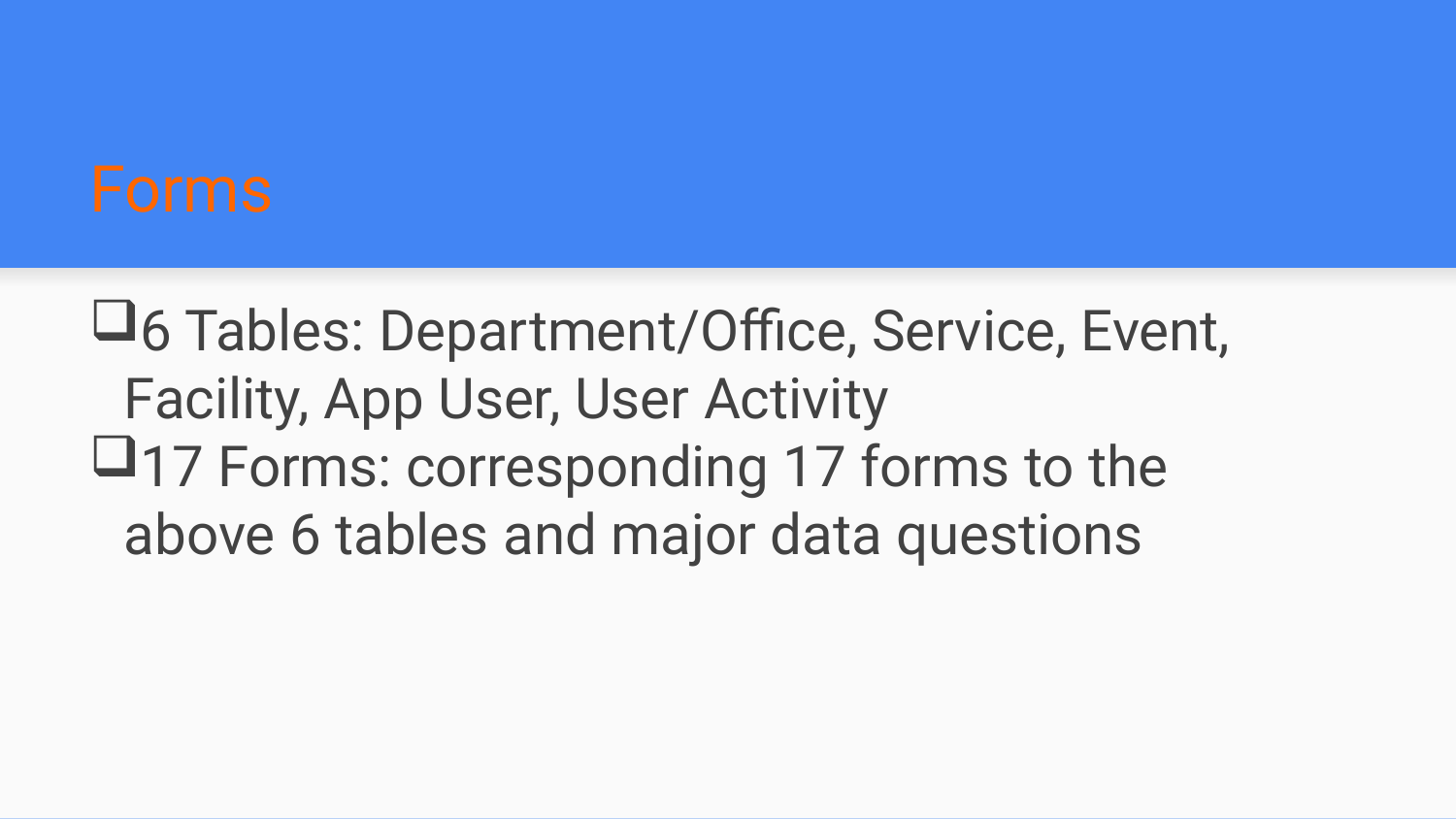

Forms
6 Tables: Department/Office, Service, Event, Facility, App User, User Activity
17 Forms: corresponding 17 forms to the above 6 tables and major data questions